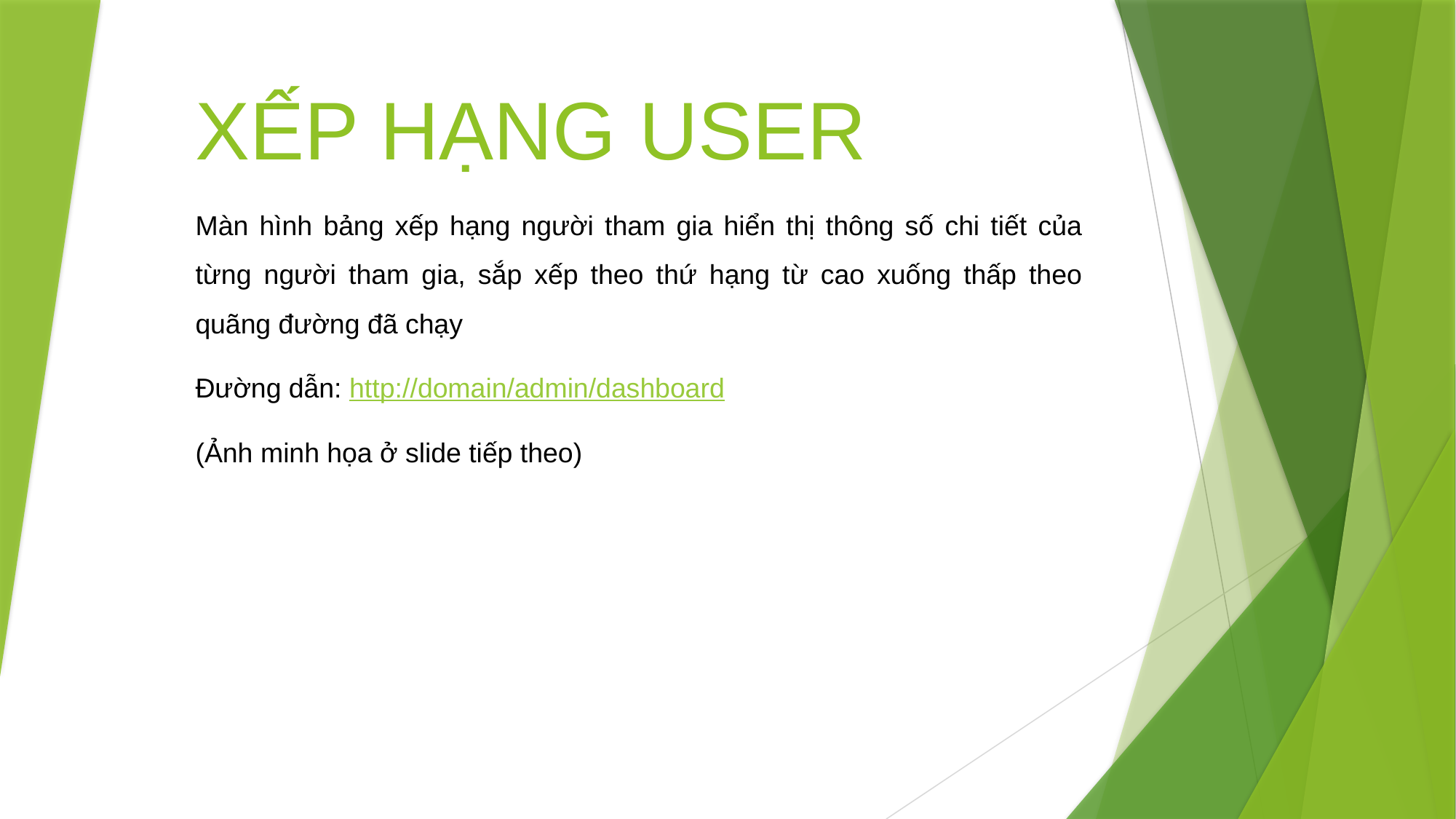

XẾP HẠNG USER
Màn hình bảng xếp hạng người tham gia hiển thị thông số chi tiết của từng người tham gia, sắp xếp theo thứ hạng từ cao xuống thấp theo quãng đường đã chạy
Đường dẫn: http://domain/admin/dashboard
(Ảnh minh họa ở slide tiếp theo)